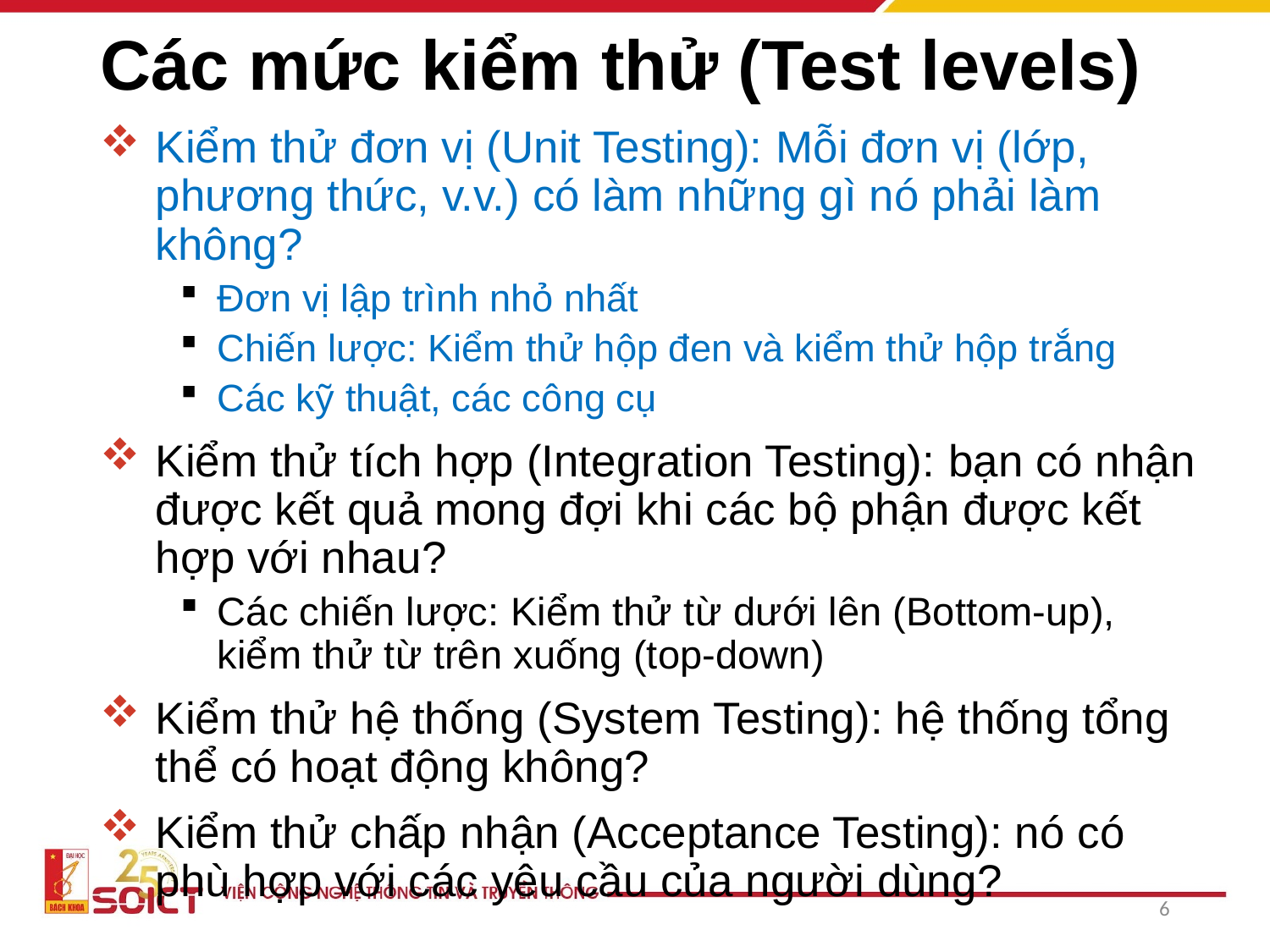

# Các mức kiểm thử (Test levels)
Kiểm thử đơn vị (Unit Testing): Mỗi đơn vị (lớp, phương thức, v.v.) có làm những gì nó phải làm không?
Đơn vị lập trình nhỏ nhất
Chiến lược: Kiểm thử hộp đen và kiểm thử hộp trắng
Các kỹ thuật, các công cụ
Kiểm thử tích hợp (Integration Testing): bạn có nhận được kết quả mong đợi khi các bộ phận được kết hợp với nhau?
Các chiến lược: Kiểm thử từ dưới lên (Bottom-up), kiểm thử từ trên xuống (top-down)
Kiểm thử hệ thống (System Testing): hệ thống tổng thể có hoạt động không?
Kiểm thử chấp nhận (Acceptance Testing): nó có phù hợp với các yêu cầu của người dùng?
6